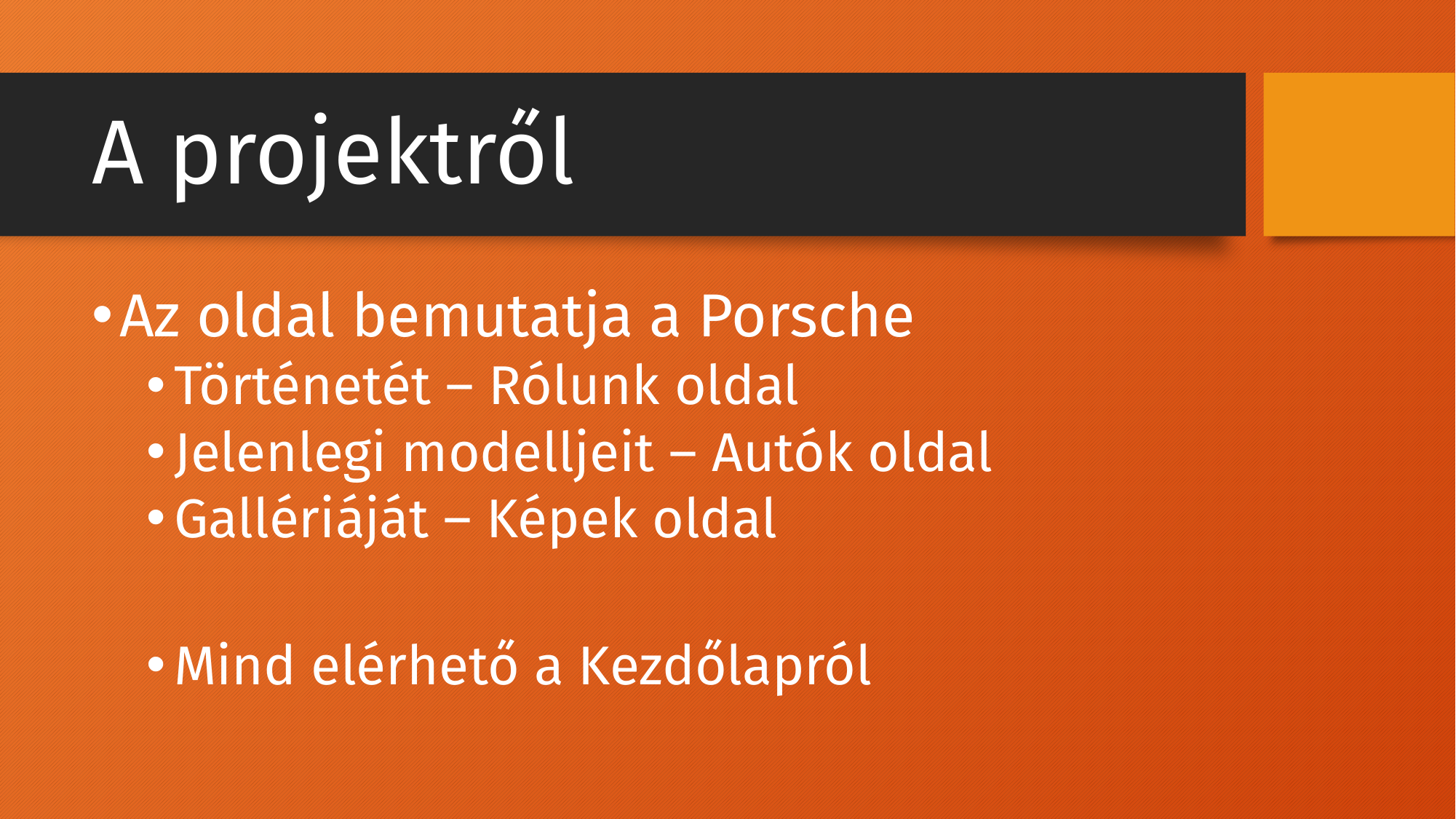

# A projektről
Az oldal bemutatja a Porsche
Történetét – Rólunk oldal
Jelenlegi modelljeit – Autók oldal
Gallériáját – Képek oldal

Mind elérhető a Kezdőlapról